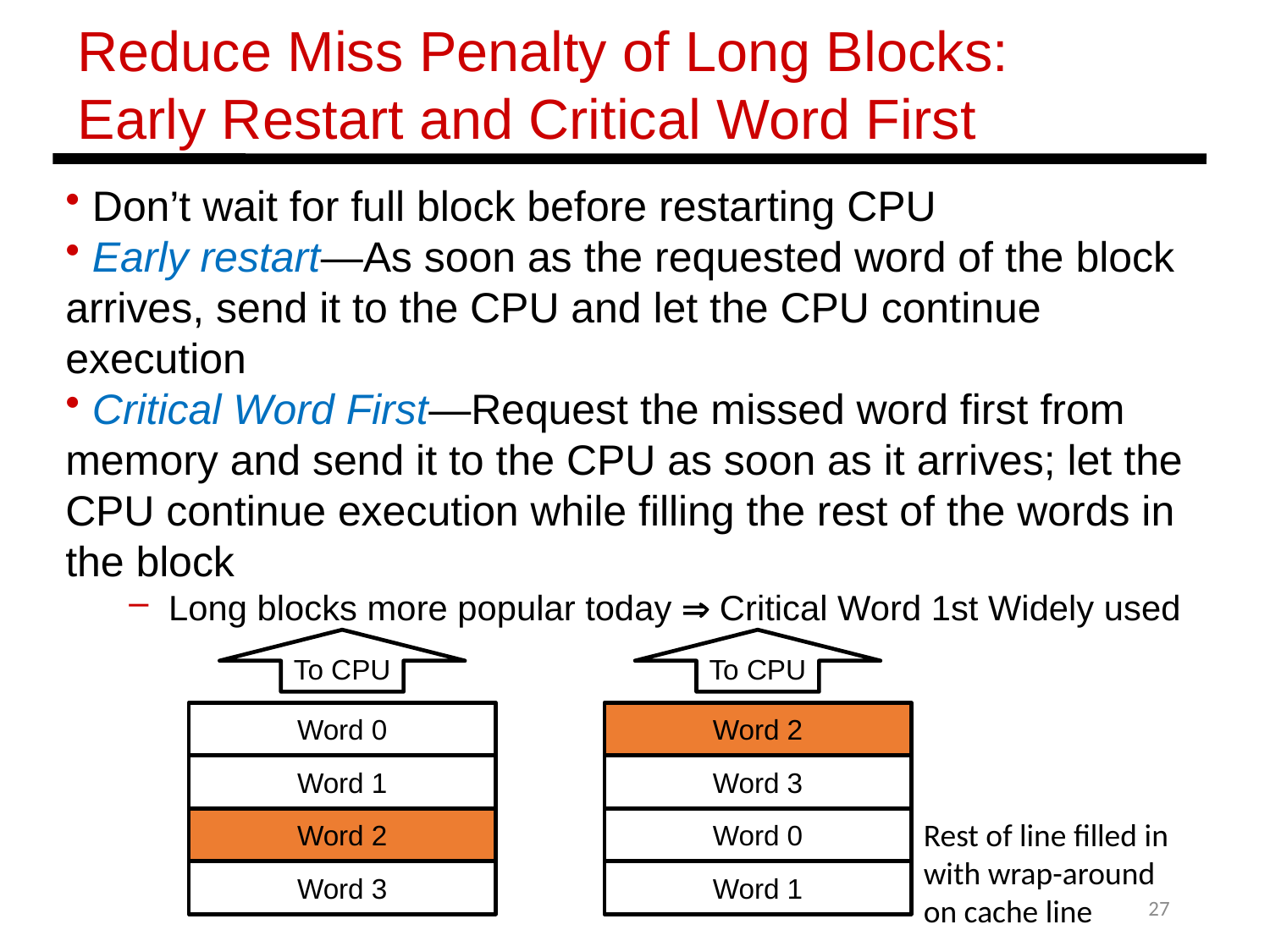

Reduce Miss Penalty of Long Blocks:
Early Restart and Critical Word First

 Don’t wait for full block before restarting CPU
 Early restart—As soon as the requested word of the block arrives, send it to the CPU and let the CPU continue execution
 Critical Word First—Request the missed word first from memory and send it to the CPU as soon as it arrives; let the CPU continue execution while filling the rest of the words in the block
Long blocks more popular today ⇒ Critical Word 1st Widely used
To CPU
Word 0
Word 1
Word 2
Word 3
To CPU
Word 2
Word 3
Word 0
Word 1
Rest of line filled in with wrap-around on cache line
27